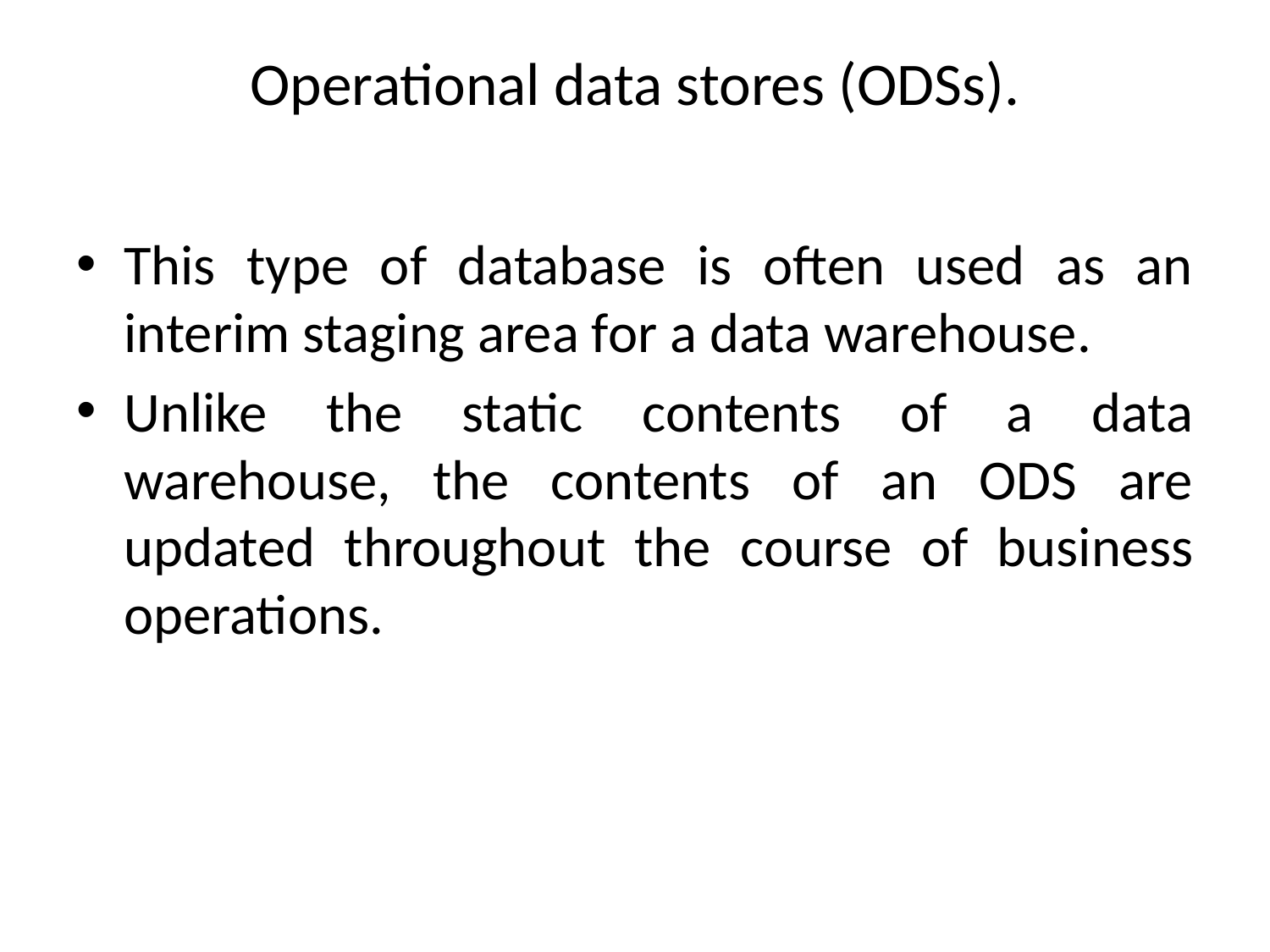

# Operational data stores (ODSs).
This type of database is often used as an interim staging area for a data warehouse.
Unlike the static contents of a data warehouse, the contents of an ODS are updated throughout the course of business operations.